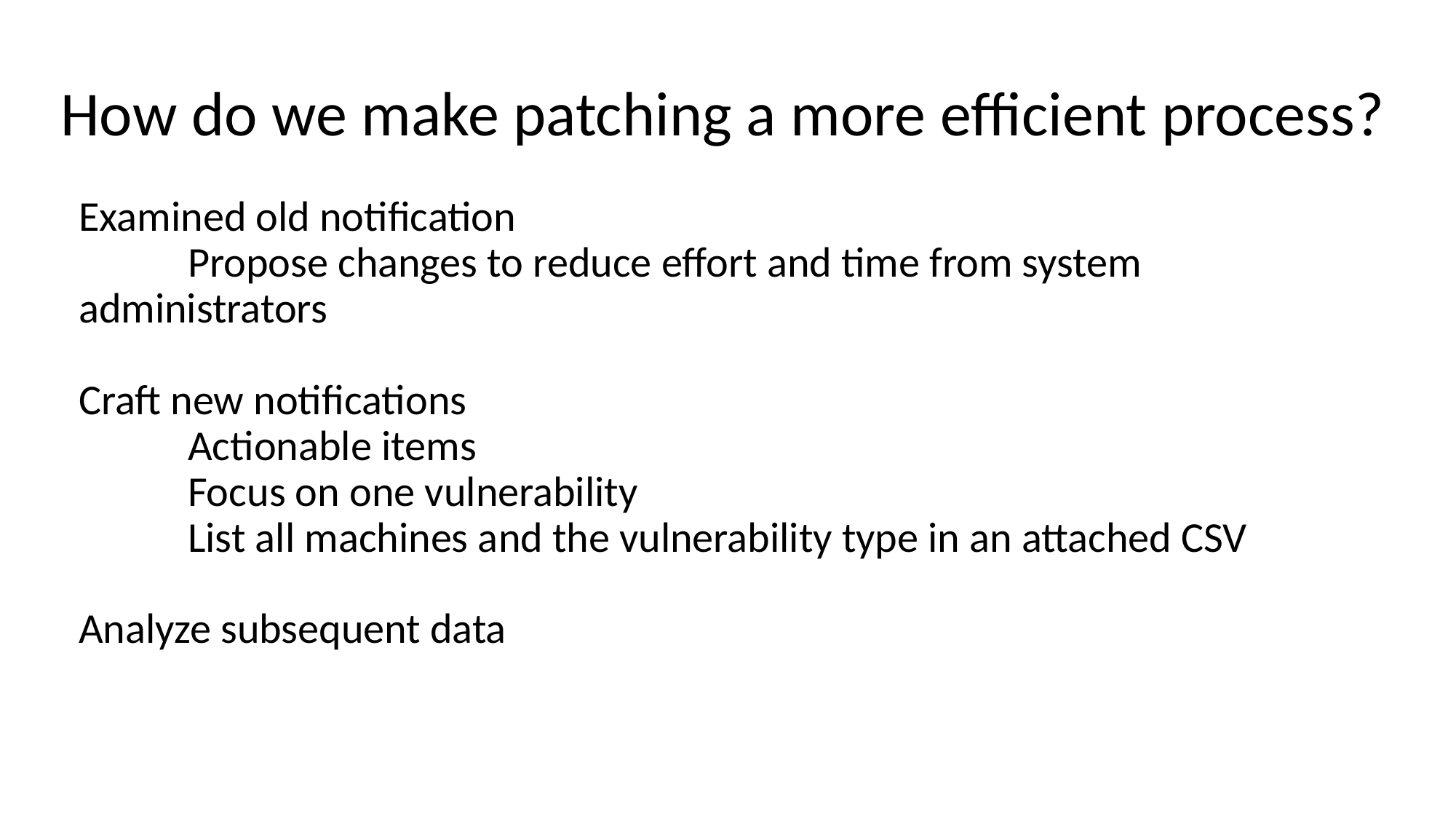

# How do we make patching a more efficient process?
Examined old notification
	Propose changes to reduce effort and time from system administrators

Craft new notifications
	Actionable items
	Focus on one vulnerability
	List all machines and the vulnerability type in an attached CSV

Analyze subsequent data